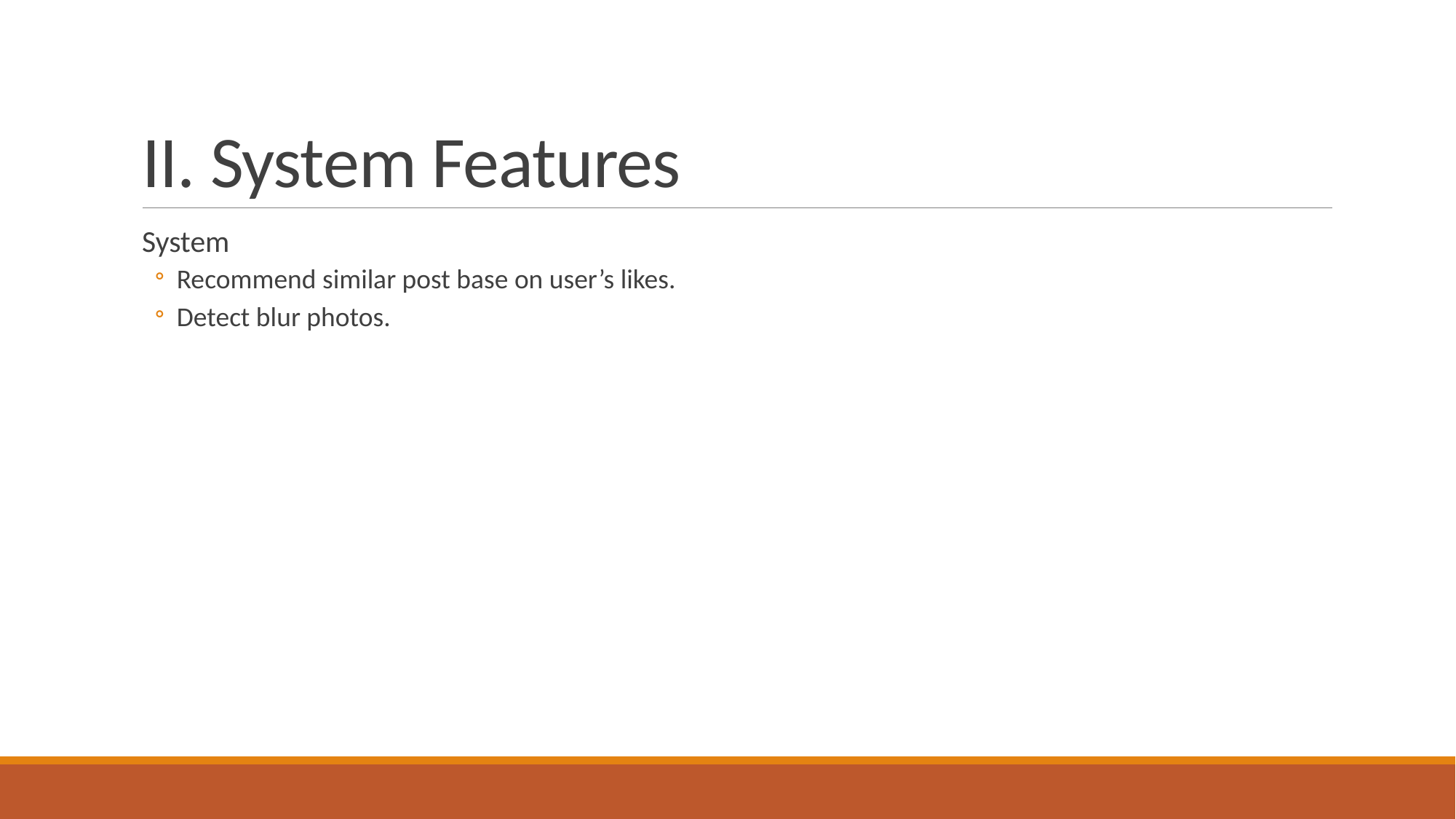

# II. System Features
System
Recommend similar post base on user’s likes.
Detect blur photos.